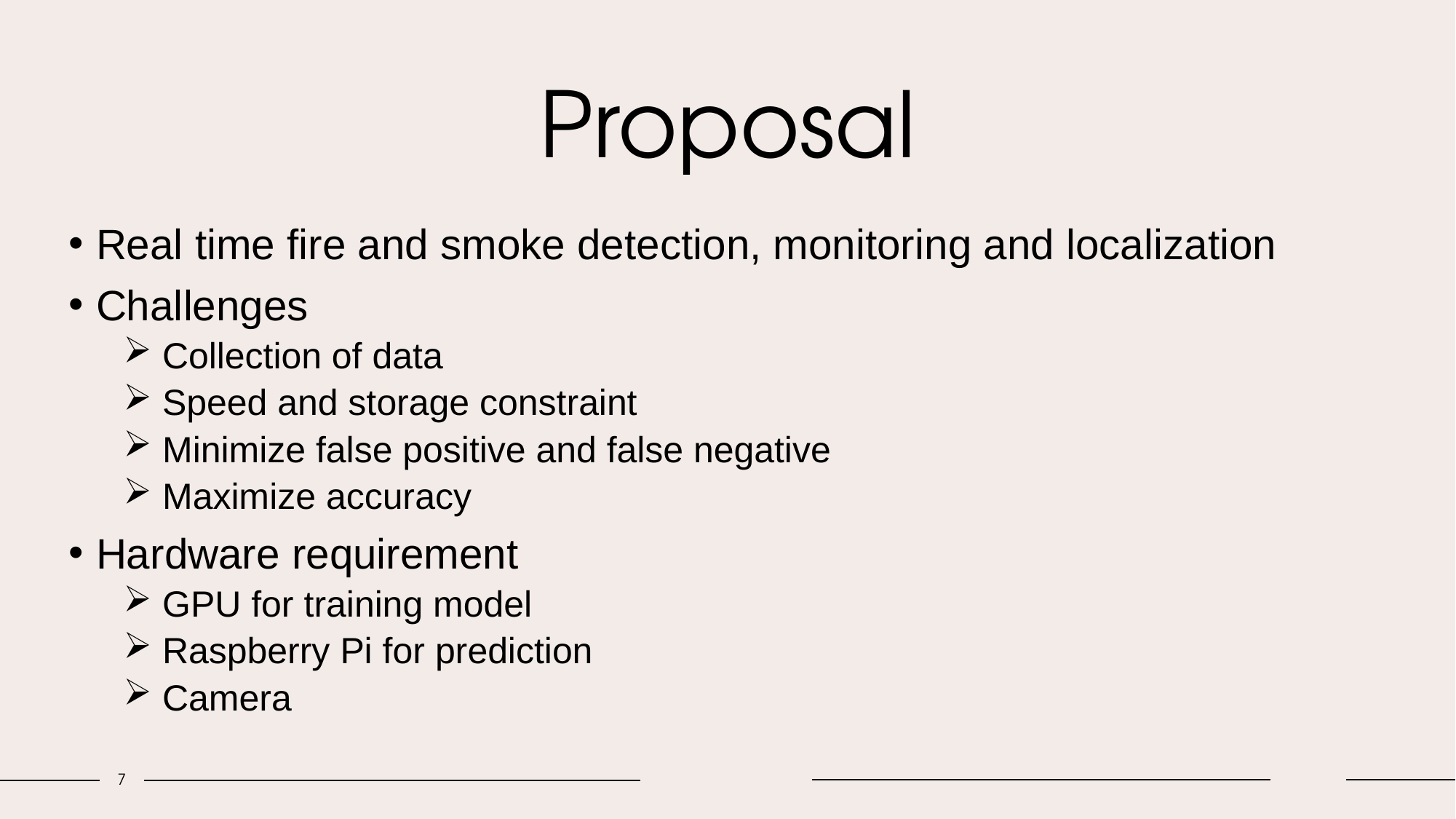

# Proposal
Real time fire and smoke detection, monitoring and localization
Challenges
 Collection of data
 Speed and storage constraint
 Minimize false positive and false negative
 Maximize accuracy
Hardware requirement
 GPU for training model
 Raspberry Pi for prediction
 Camera

7